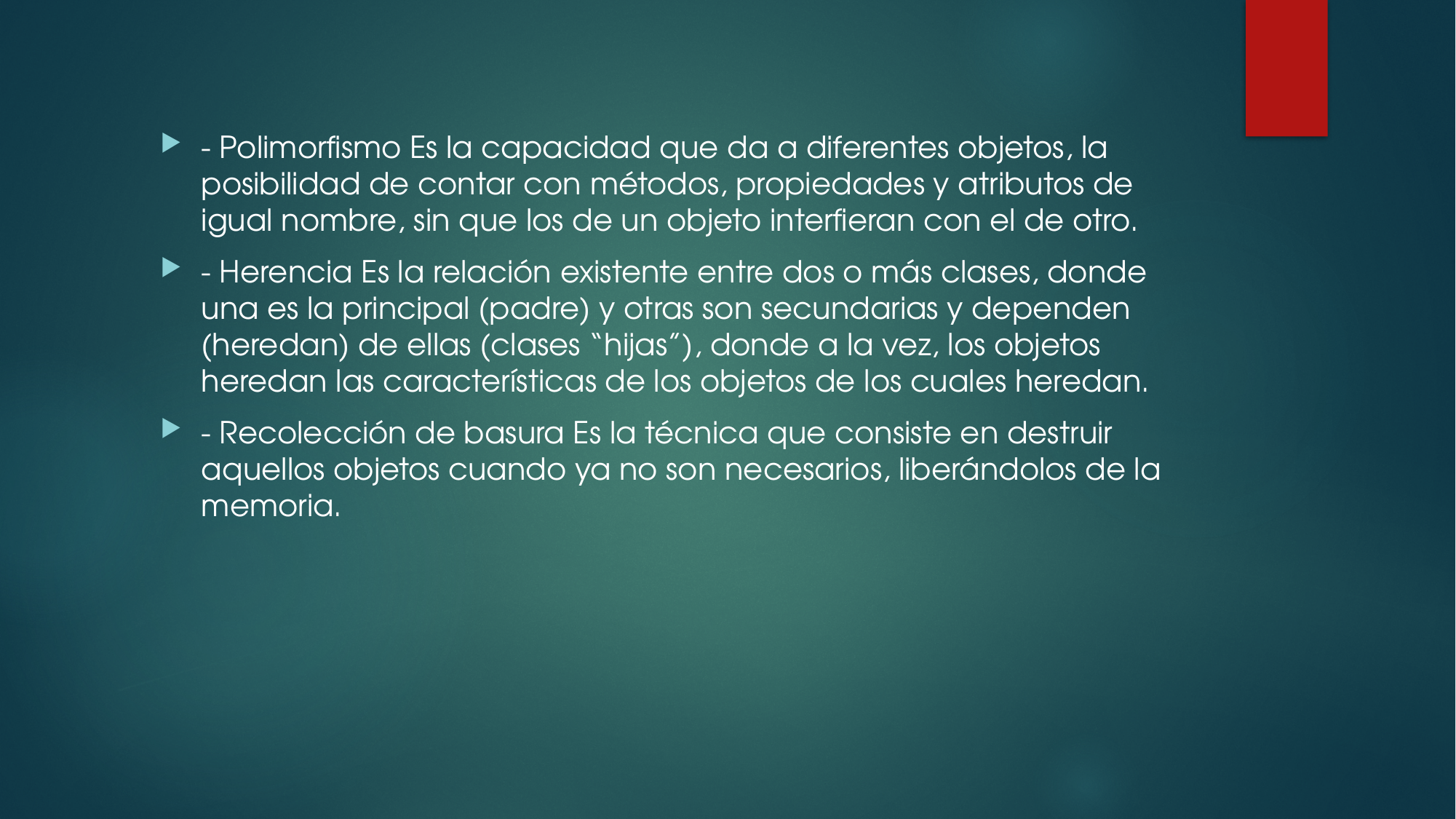

- Polimorfismo Es la capacidad que da a diferentes objetos, la posibilidad de contar con métodos, propiedades y atributos de igual nombre, sin que los de un objeto interfieran con el de otro.
- Herencia Es la relación existente entre dos o más clases, donde una es la principal (padre) y otras son secundarias y dependen (heredan) de ellas (clases “hijas”), donde a la vez, los objetos heredan las características de los objetos de los cuales heredan.
- Recolección de basura Es la técnica que consiste en destruir aquellos objetos cuando ya no son necesarios, liberándolos de la memoria.